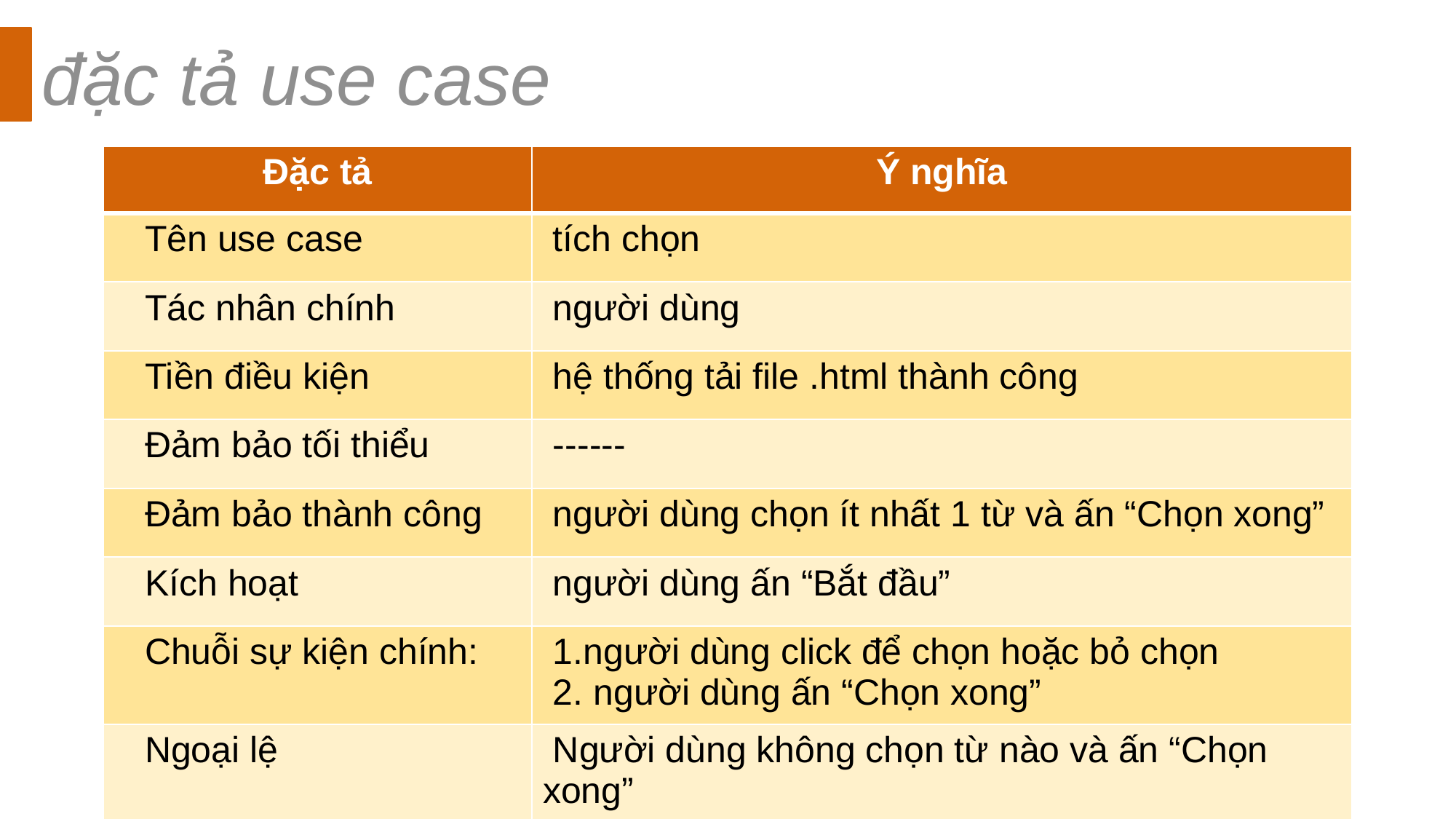

đặc tả use case
| Đặc tả | Ý nghĩa |
| --- | --- |
| Tên use case | tích chọn |
| Tác nhân chính | người dùng |
| Tiền điều kiện | hệ thống tải file .html thành công |
| Đảm bảo tối thiểu | ------ |
| Đảm bảo thành công | người dùng chọn ít nhất 1 từ và ấn “Chọn xong” |
| Kích hoạt | người dùng ấn “Bắt đầu” |
| Chuỗi sự kiện chính: | 1.người dùng click để chọn hoặc bỏ chọn 2. người dùng ấn “Chọn xong” |
| Ngoại lệ | Người dùng không chọn từ nào và ấn “Chọn xong” |